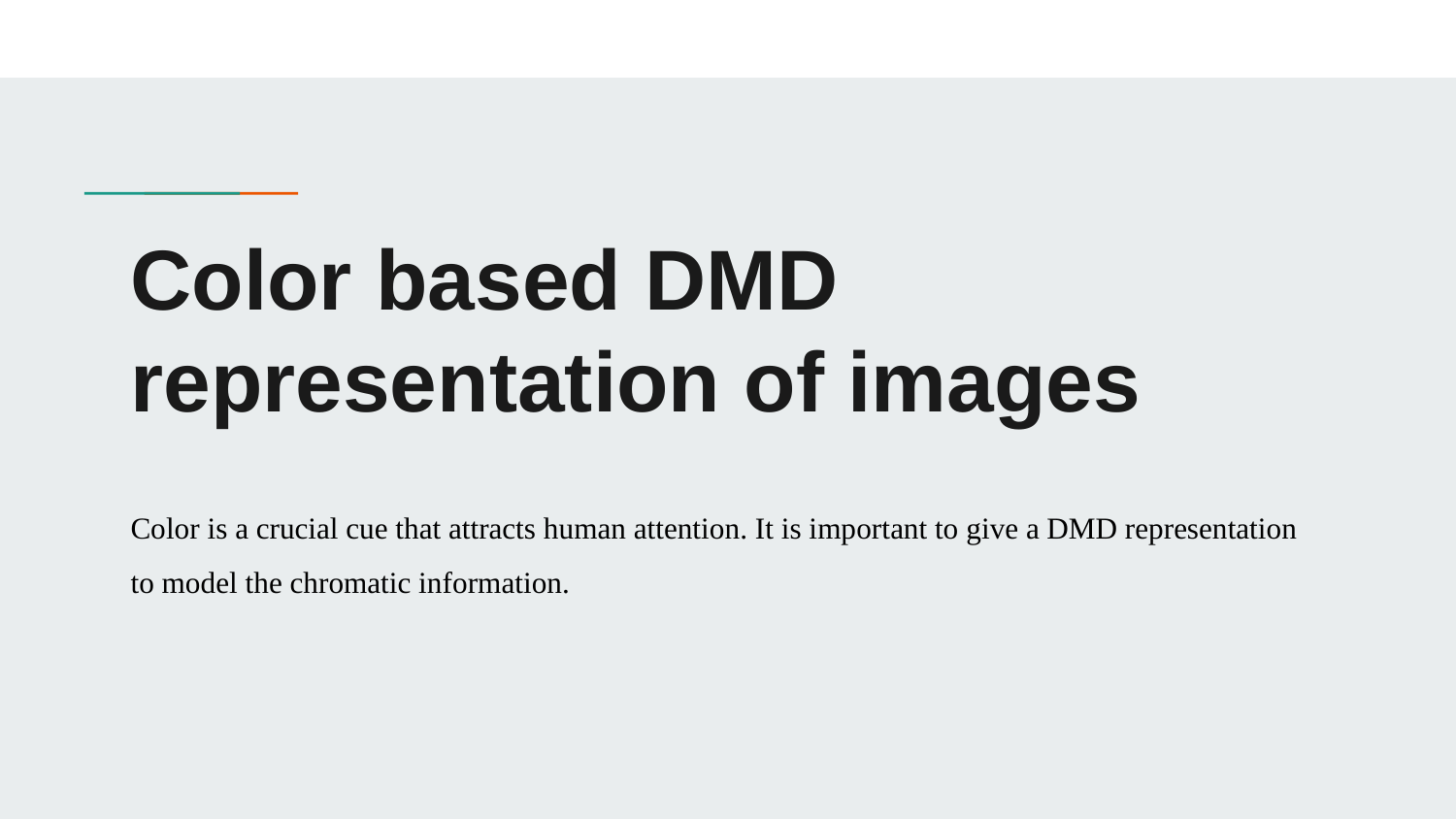

# Color based DMD representation of images
Color is a crucial cue that attracts human attention. It is important to give a DMD representation to model the chromatic information.